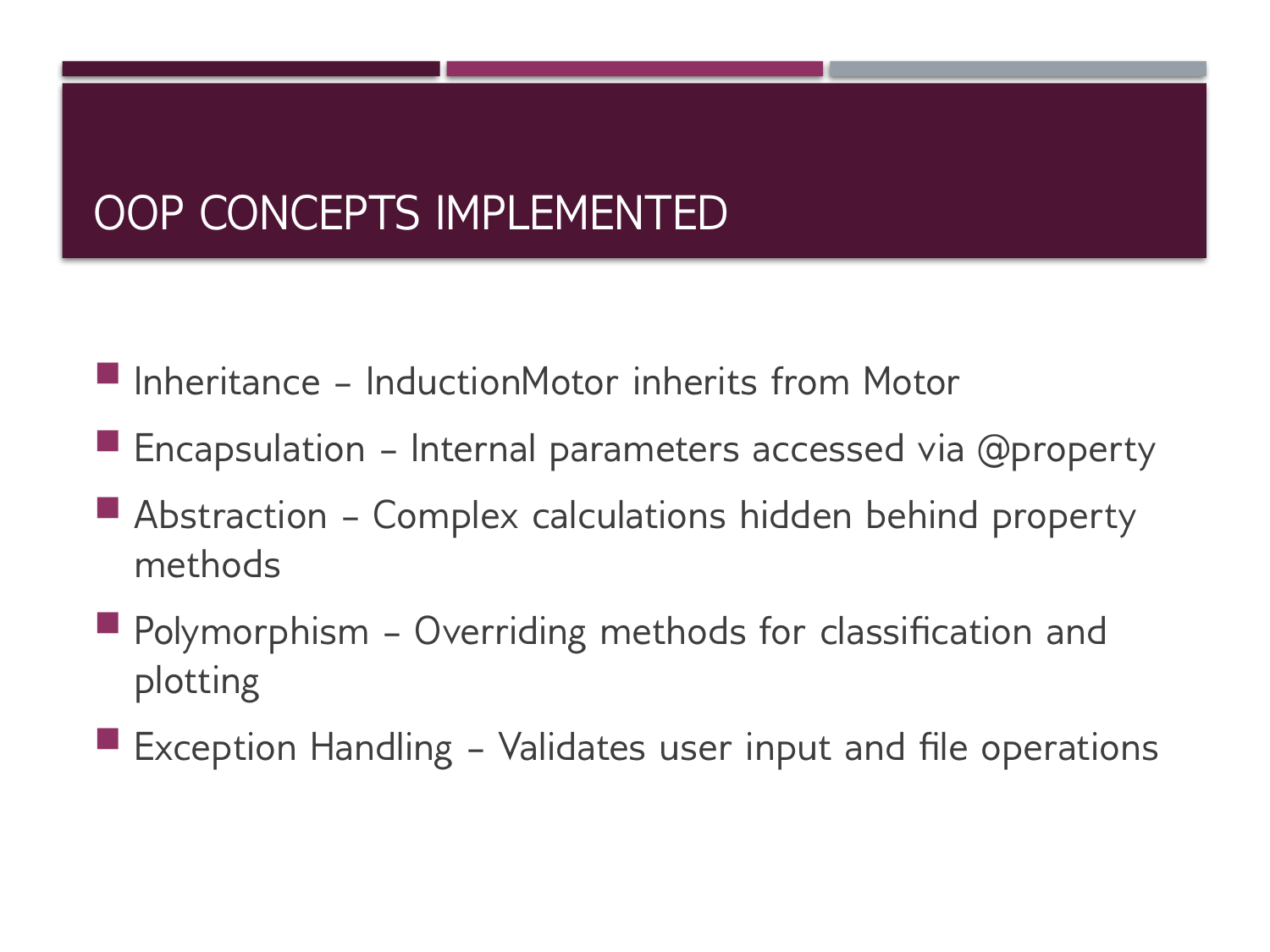

# OOP Concepts Implemented
Inheritance – InductionMotor inherits from Motor
Encapsulation – Internal parameters accessed via @property
Abstraction – Complex calculations hidden behind property methods
Polymorphism – Overriding methods for classification and plotting
Exception Handling – Validates user input and file operations